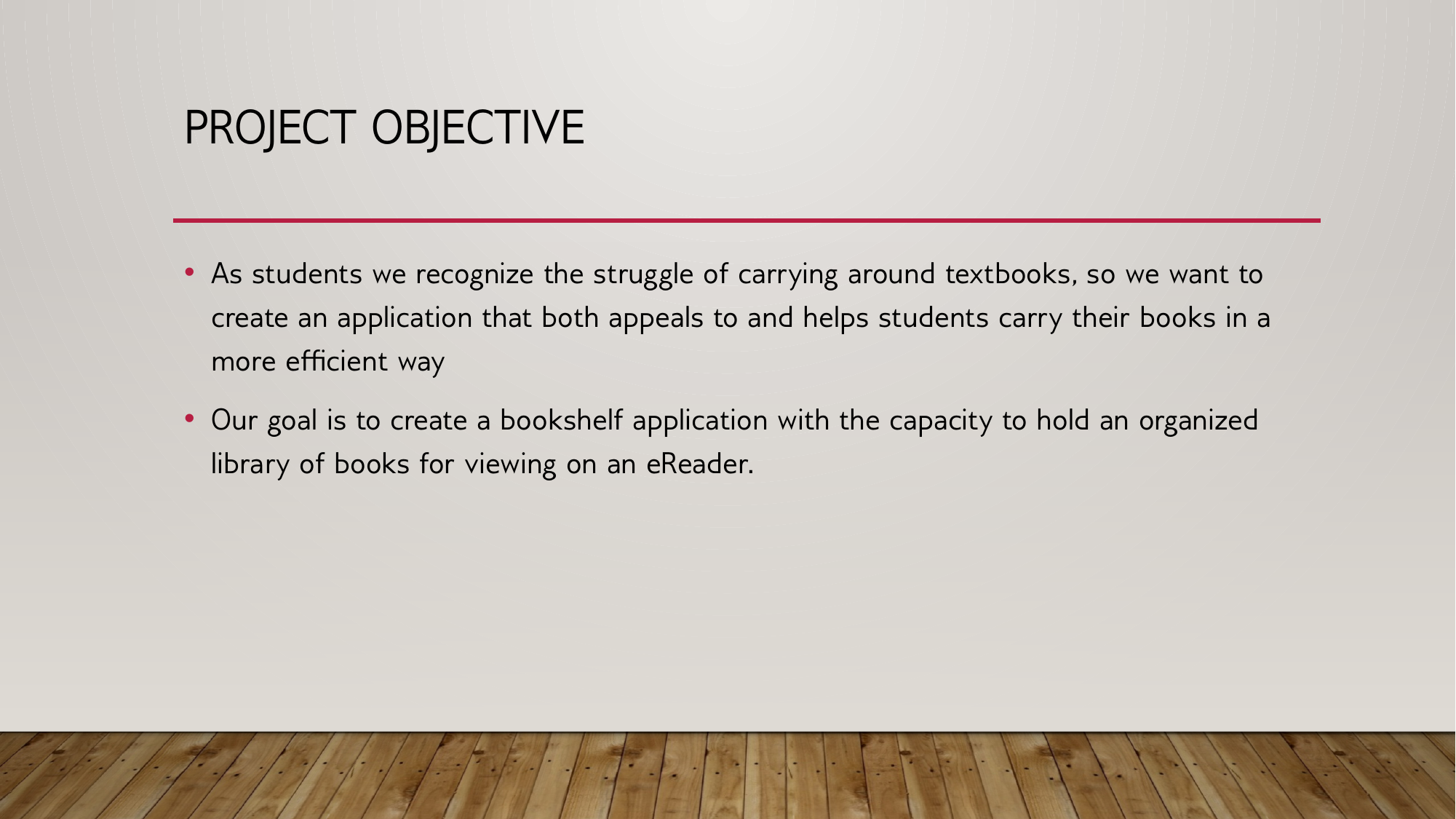

# Project Objective
As students we recognize the struggle of carrying around textbooks, so we want to create an application that both appeals to and helps students carry their books in a more efficient way
Our goal is to create a bookshelf application with the capacity to hold an organized library of books for viewing on an eReader.